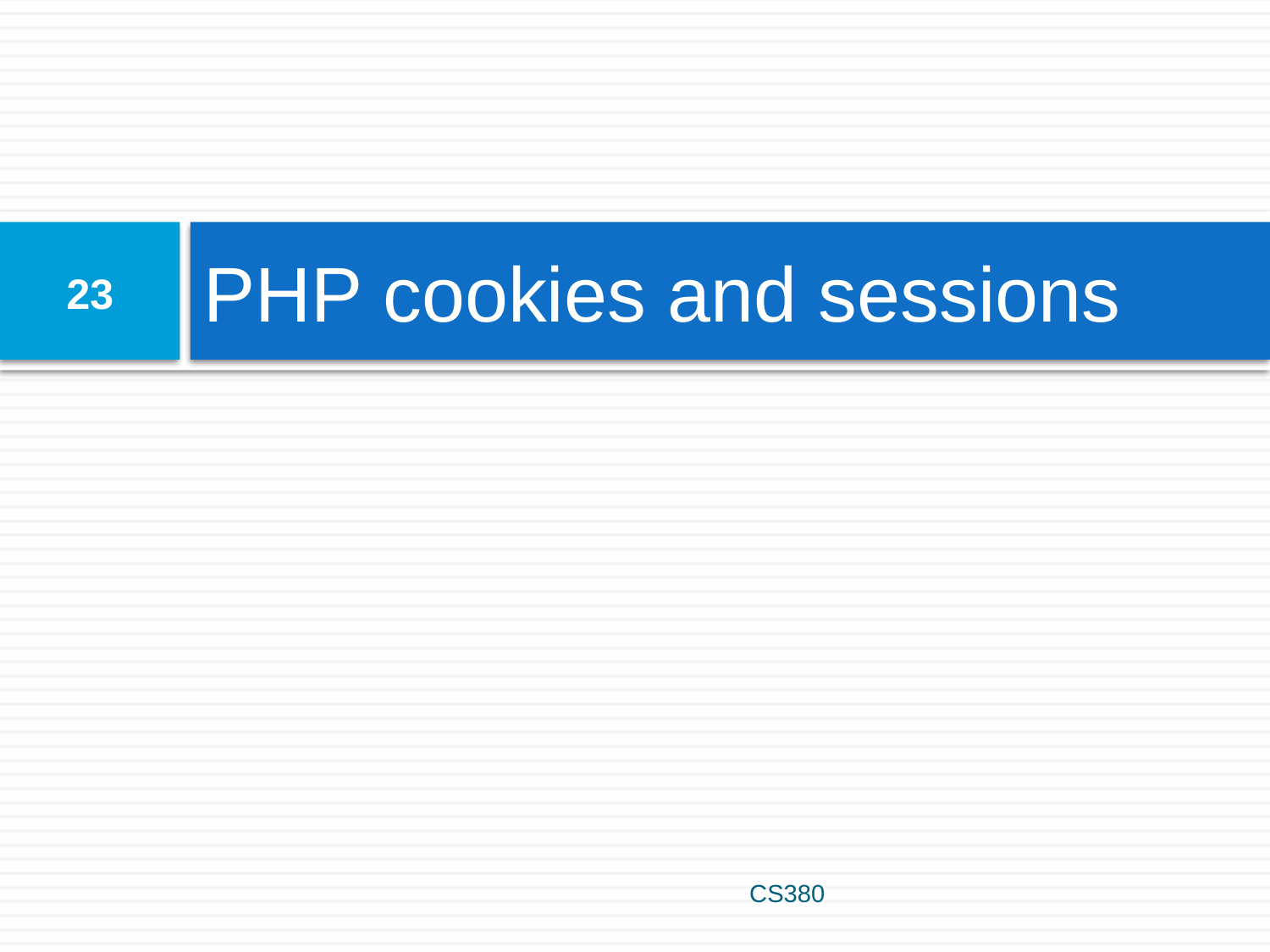

# PHP cookies and sessions
23

CS380